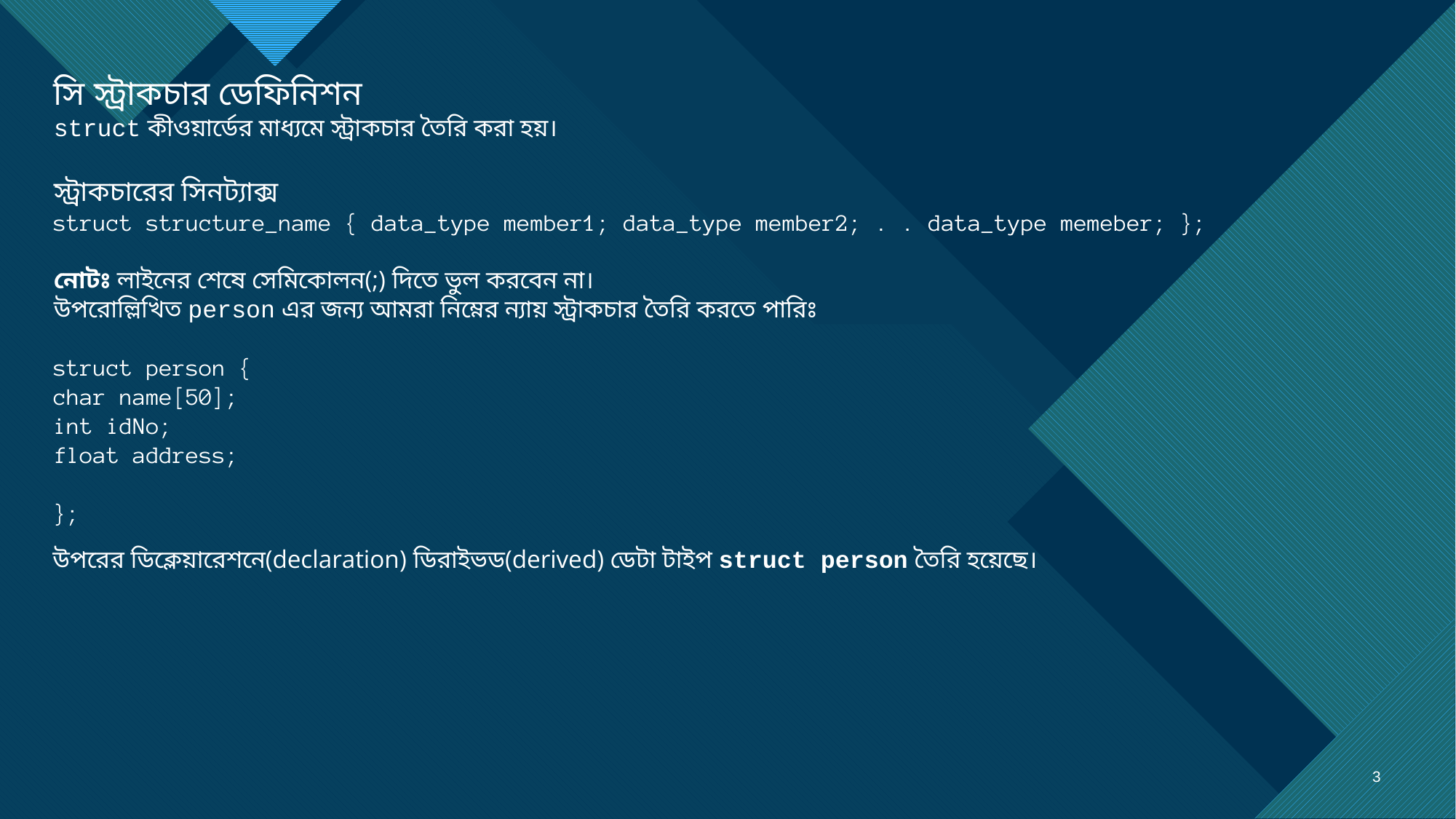

সি স্ট্রাকচার ডেফিনিশন
struct কীওয়ার্ডের মাধ্যমে স্ট্রাকচার তৈরি করা হয়।

স্ট্রাকচারের সিনট্যাক্স
struct structure_name { data_type member1; data_type member2; . . data_type memeber; };

নোটঃ লাইনের শেষে সেমিকোলন(;) দিতে ভুল করবেন না।
উপরোল্লিখিত person এর জন্য আমরা নিম্নের ন্যায় স্ট্রাকচার তৈরি করতে পারিঃ

struct person {
char name[50];
int idNo;
float address;

};
উপরের ডিক্লেয়ারেশনে(declaration) ডিরাইভড(derived) ডেটা টাইপ struct person তৈরি হয়েছে।
3